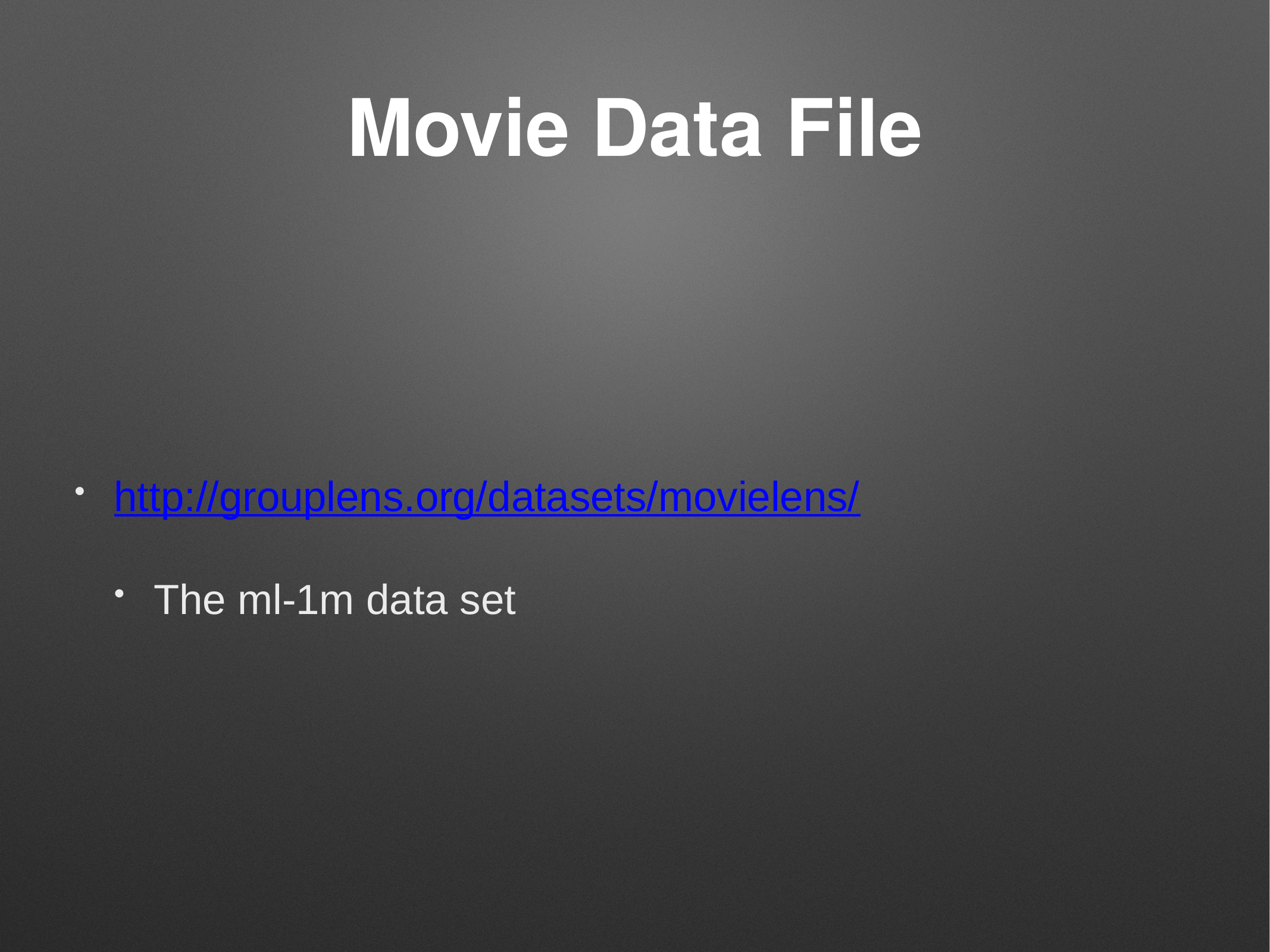

# Movie Data File
http://grouplens.org/datasets/movielens/
The ml-1m data set